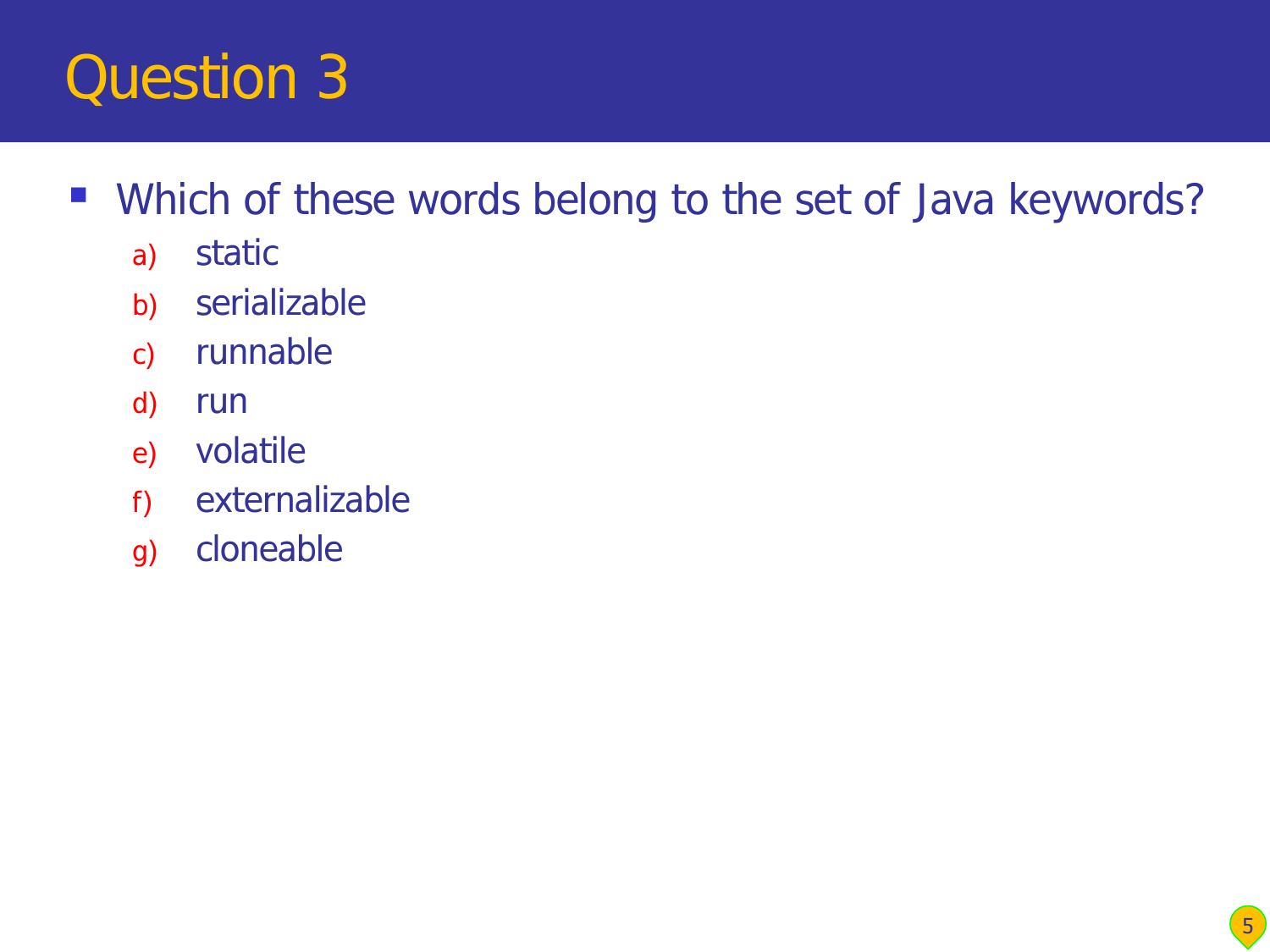

# Question 3
Which of these words belong to the set of Java keywords?
static
serializable
runnable
run
volatile
externalizable
cloneable
5